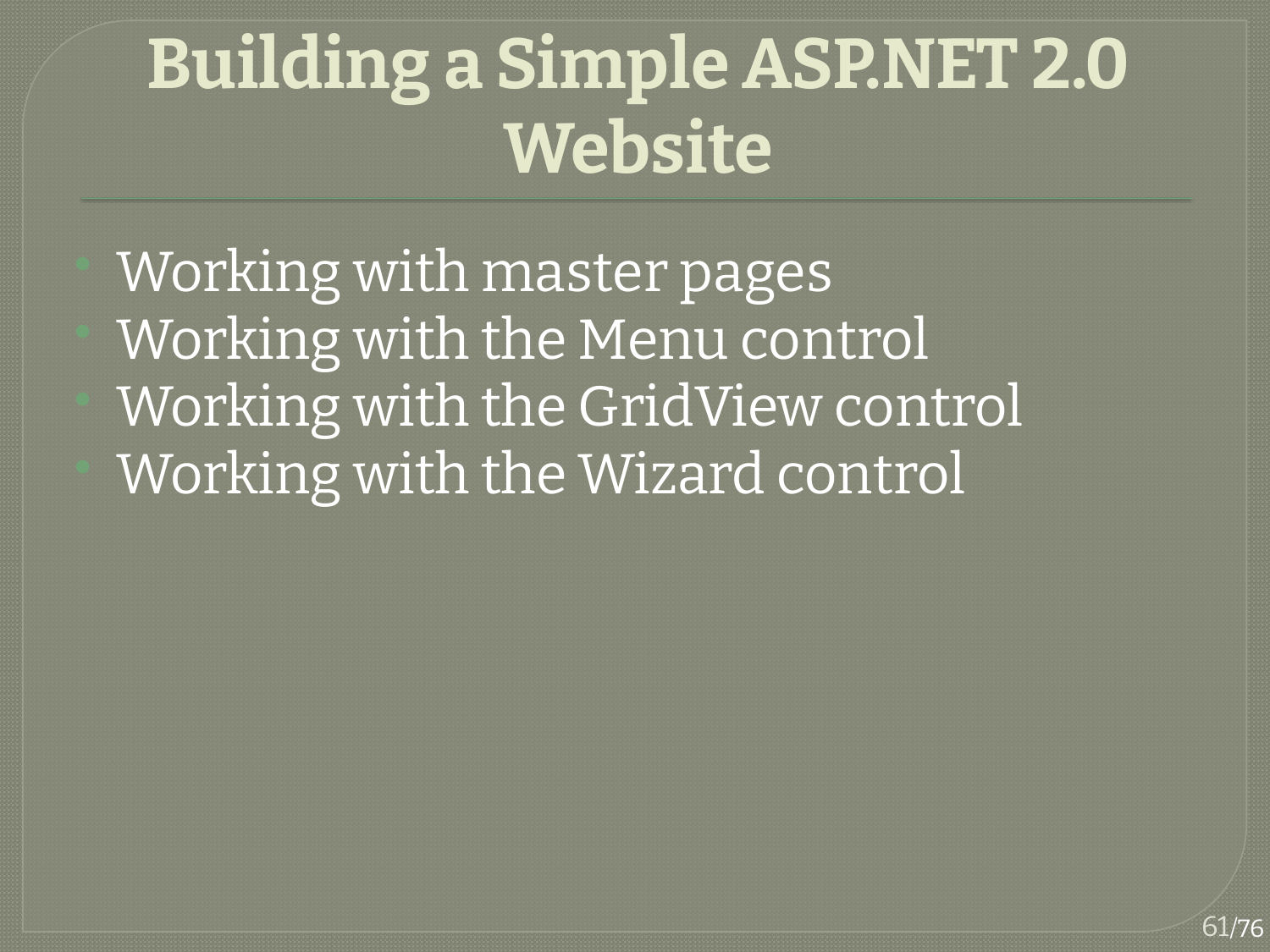

# Building a Simple ASP.NET 2.0 Website
Working with master pages
Working with the Menu control
Working with the GridView control
Working with the Wizard control

61